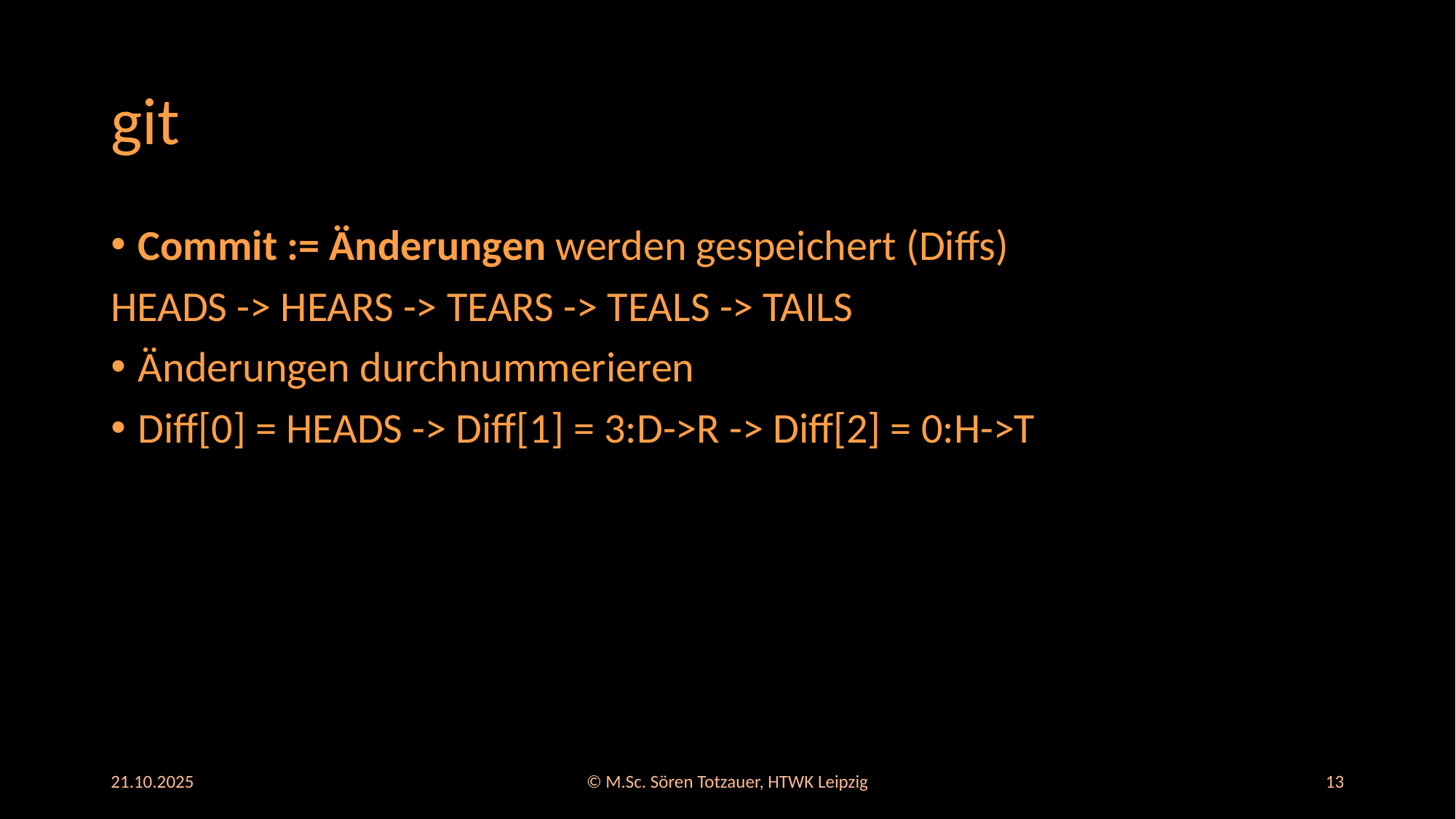

# git
Commit := Änderungen werden gespeichert (Diffs)
HEADS -> HEARS -> TEARS -> TEALS -> TAILS
Änderungen durchnummerieren
Diff[0] = HEADS -> Diff[1] = 3:D->R -> Diff[2] = 0:H->T
21.10.2025
© M.Sc. Sören Totzauer, HTWK Leipzig
13